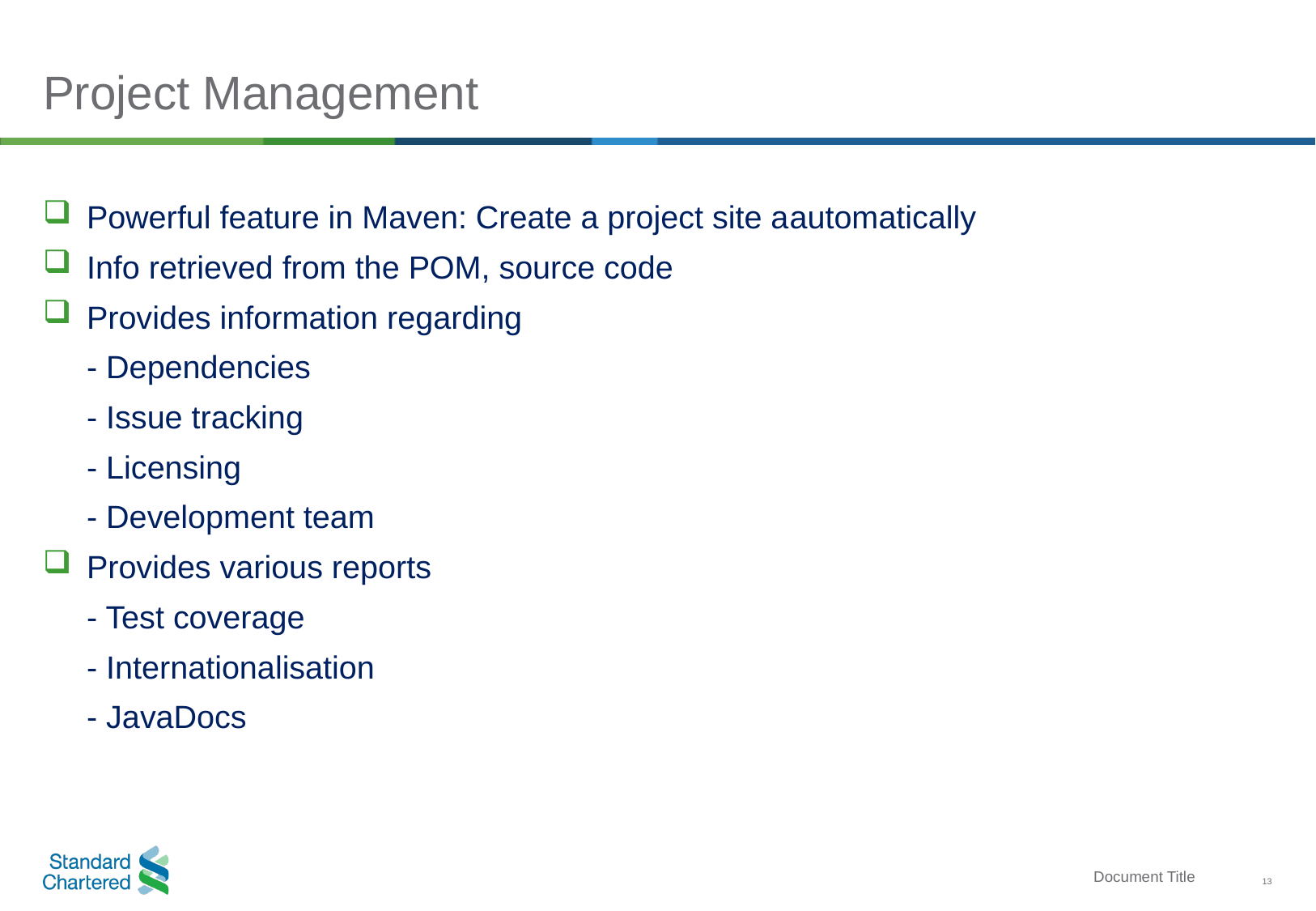

# Project Management
Powerful feature in Maven: Create a project site aautomatically
Info retrieved from the POM, source code
Provides information regarding
	- Dependencies
	- Issue tracking
	- Licensing
	- Development team
Provides various reports
	- Test coverage
	- Internationalisation
	- JavaDocs